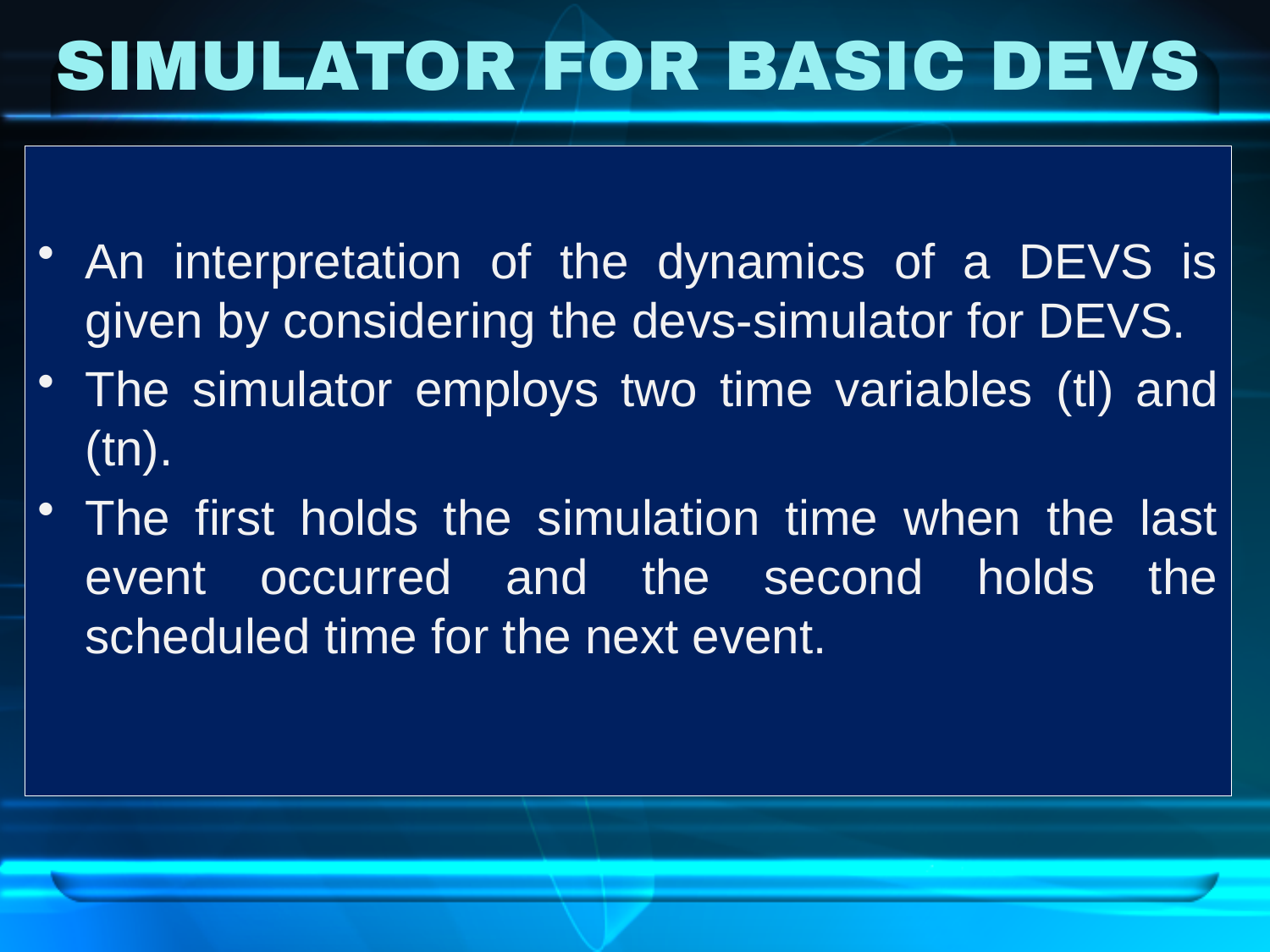

# SIMULATOR FOR BASIC DEVS
An interpretation of the dynamics of a DEVS is given by considering the devs-simulator for DEVS.
The simulator employs two time variables (tl) and (tn).
The first holds the simulation time when the last event occurred and the second holds the scheduled time for the next event.